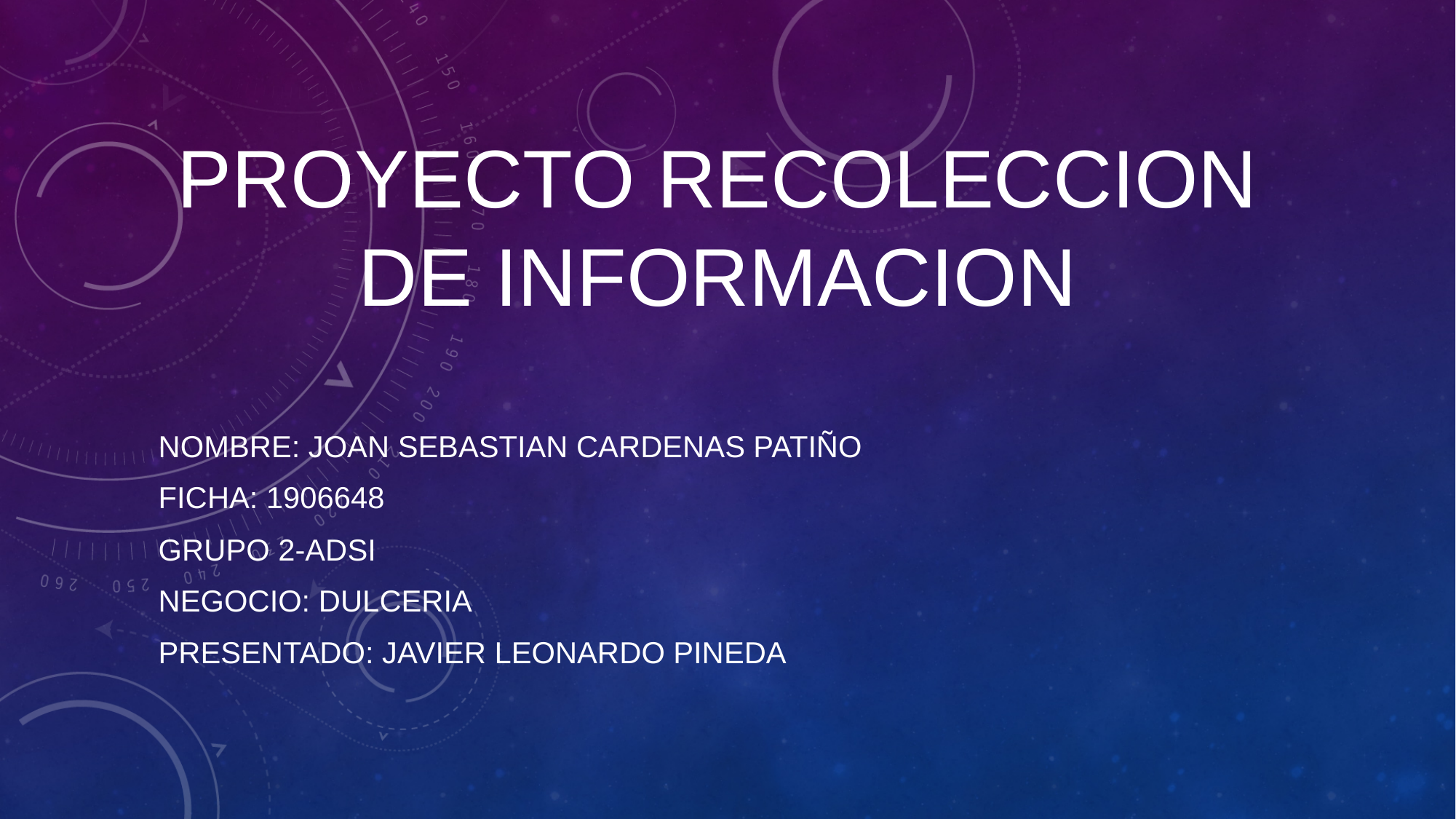

# PROYECTO RECOLECCION DE INFORMACION
NOMBRE: JOAN SEBASTIAN CARDENAS PATIÑO
FICHA: 1906648
GRUPO 2-ADSI
NEGOCIO: DULCERIA
PRESENTADO: JAVIER Leonardo pineda